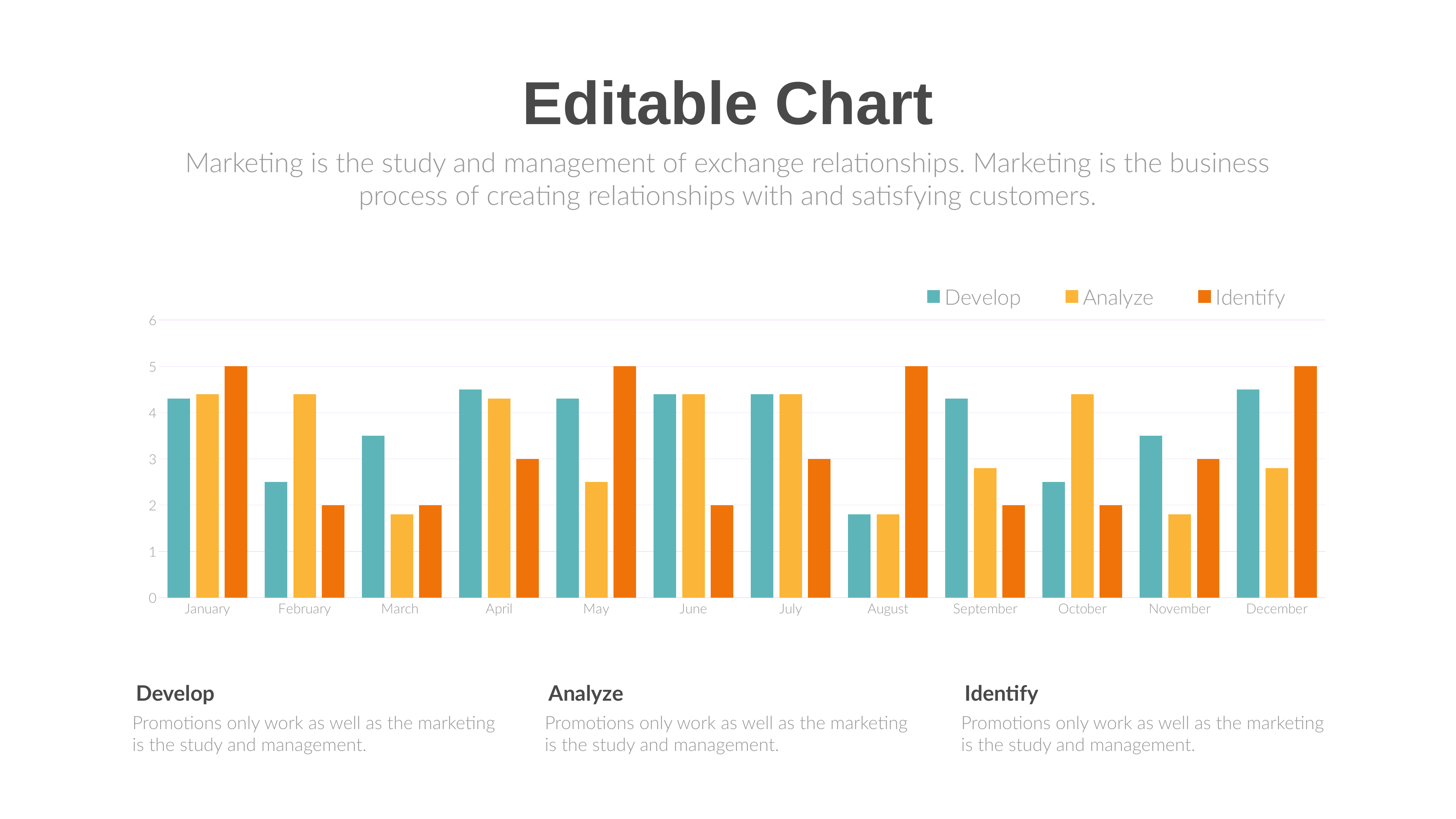

Editable Chart
Marketing is the study and management of exchange relationships. Marketing is the business process of creating relationships with and satisfying customers.

### Chart

| Category | Develop | Analyze | Identify |
|---|---|---|---|
| January | 4.3 | 4.4 | 5.0 |
| February | 2.5 | 4.4 | 2.0 |
| March  | 3.5 | 1.8 | 2.0 |
| April | 4.5 | 4.3 | 3.0 |
| May | 4.3 | 2.5 | 5.0 |
| June | 4.4 | 4.4 | 2.0 |
| July | 4.4 | 4.4 | 3.0 |
| August | 1.8 | 1.8 | 5.0 |
| September | 4.3 | 2.8 | 2.0 |
| October | 2.5 | 4.4 | 2.0 |
| November | 3.5 | 1.8 | 3.0 |
| December | 4.5 | 2.8 | 5.0 |
Develop
Promotions only work as well as the marketing is the study and management.
Analyze
Promotions only work as well as the marketing is the study and management.
Identify
Promotions only work as well as the marketing is the study and management.